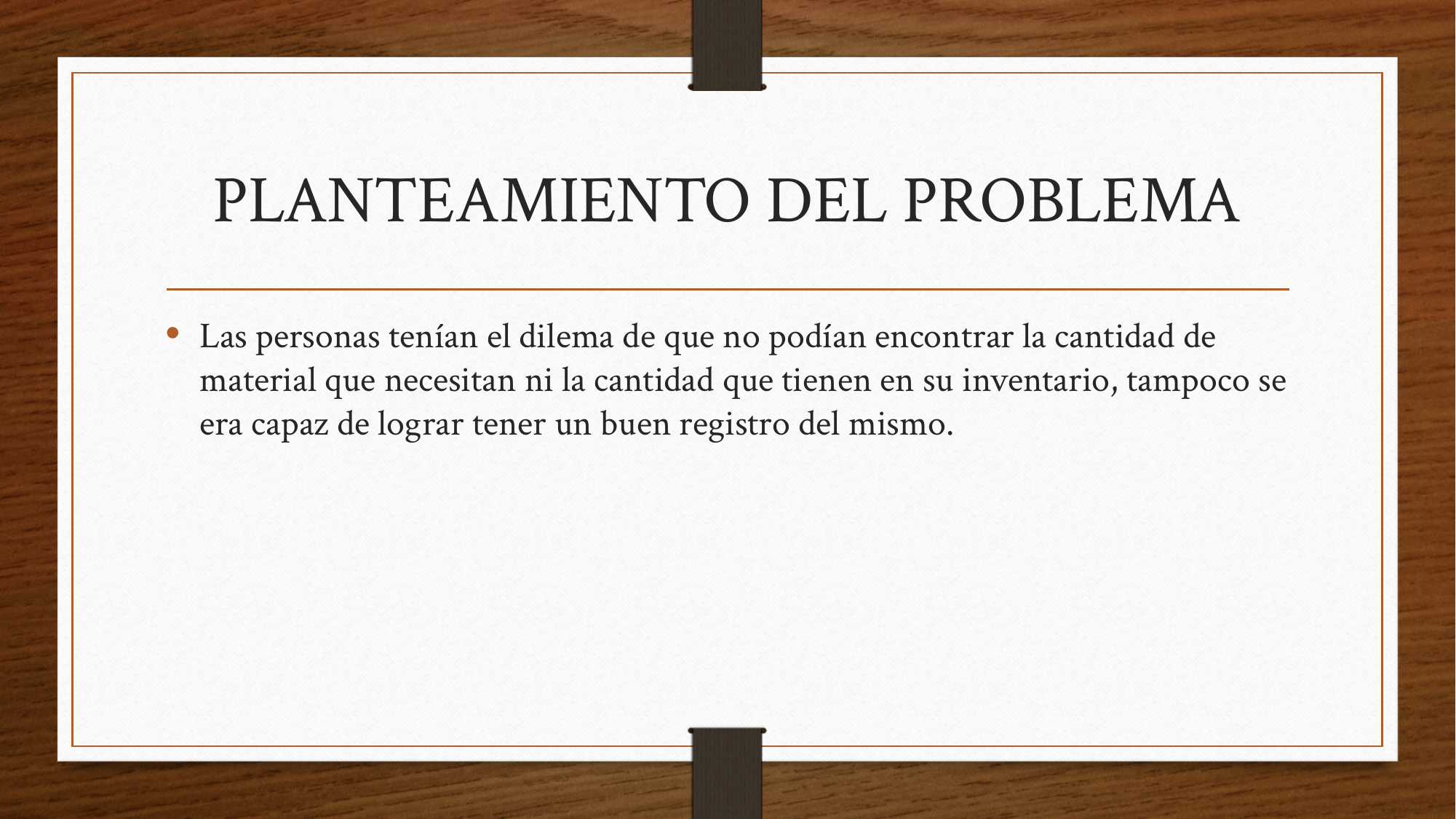

# PLANTEAMIENTO DEL PROBLEMA
Las personas tenían el dilema de que no podían encontrar la cantidad de material que necesitan ni la cantidad que tienen en su inventario, tampoco se era capaz de lograr tener un buen registro del mismo.